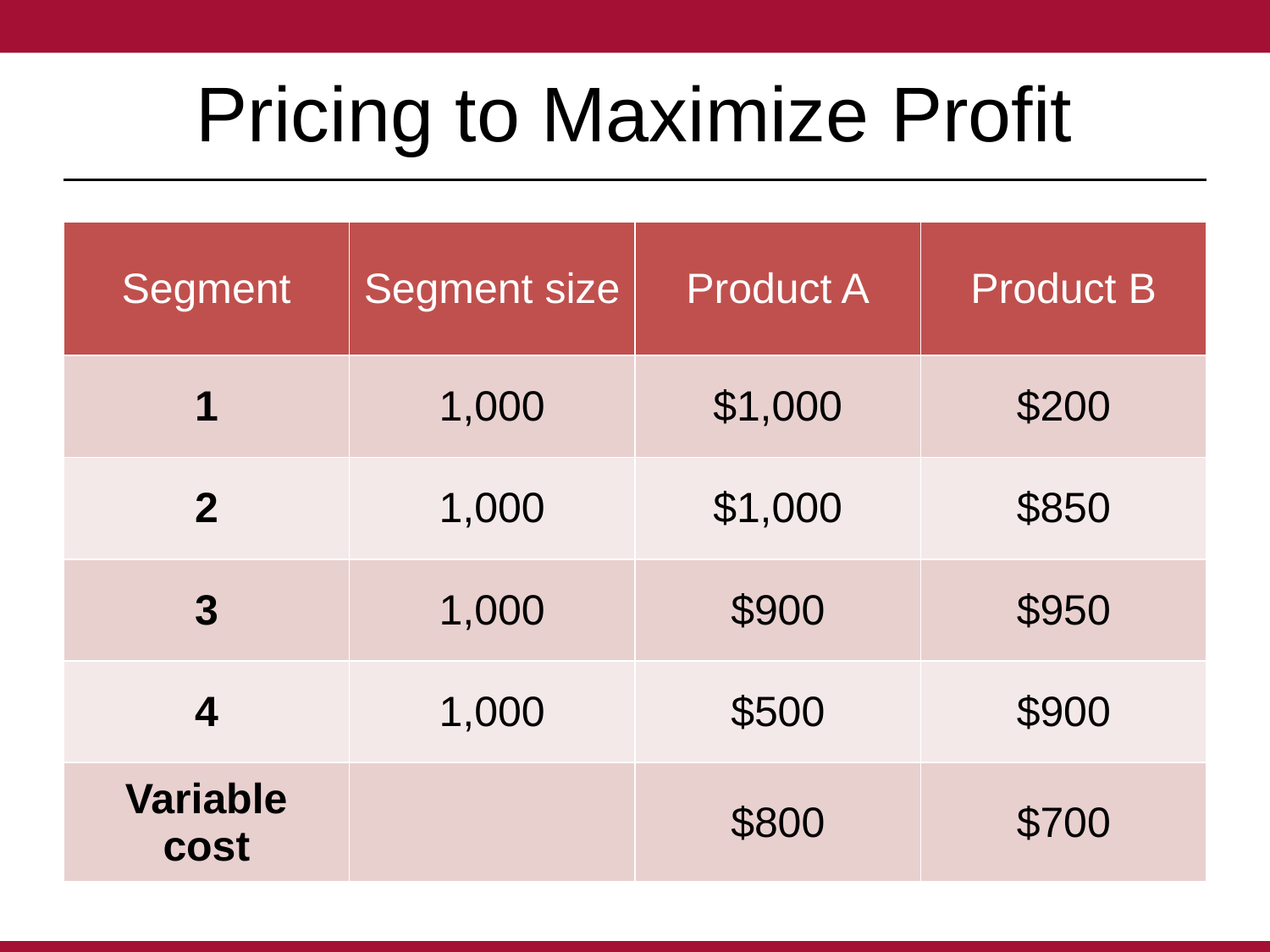

# Pricing to Maximize Profit
| Segment | Segment size | Product A | Product B |
| --- | --- | --- | --- |
| 1 | 1,000 | $1,000 | $200 |
| 2 | 1,000 | $1,000 | $850 |
| 3 | 1,000 | $900 | $950 |
| 4 | 1,000 | $500 | $900 |
| Variable cost |  | $800 | $700 |